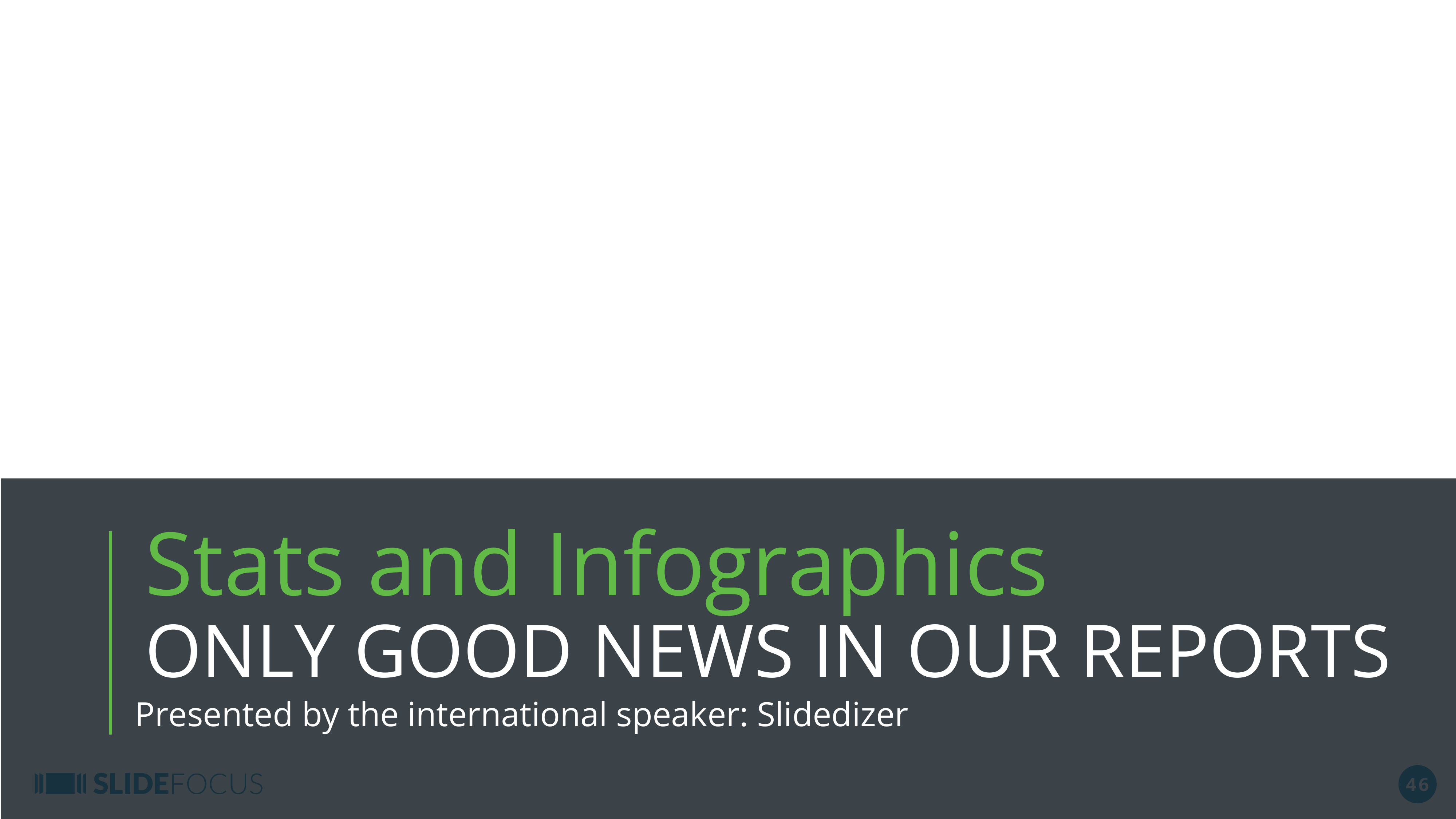

Stats and Infographics
ONLY GOOD NEWS IN OUR REPORTS
Presented by the international speaker: Slidedizer